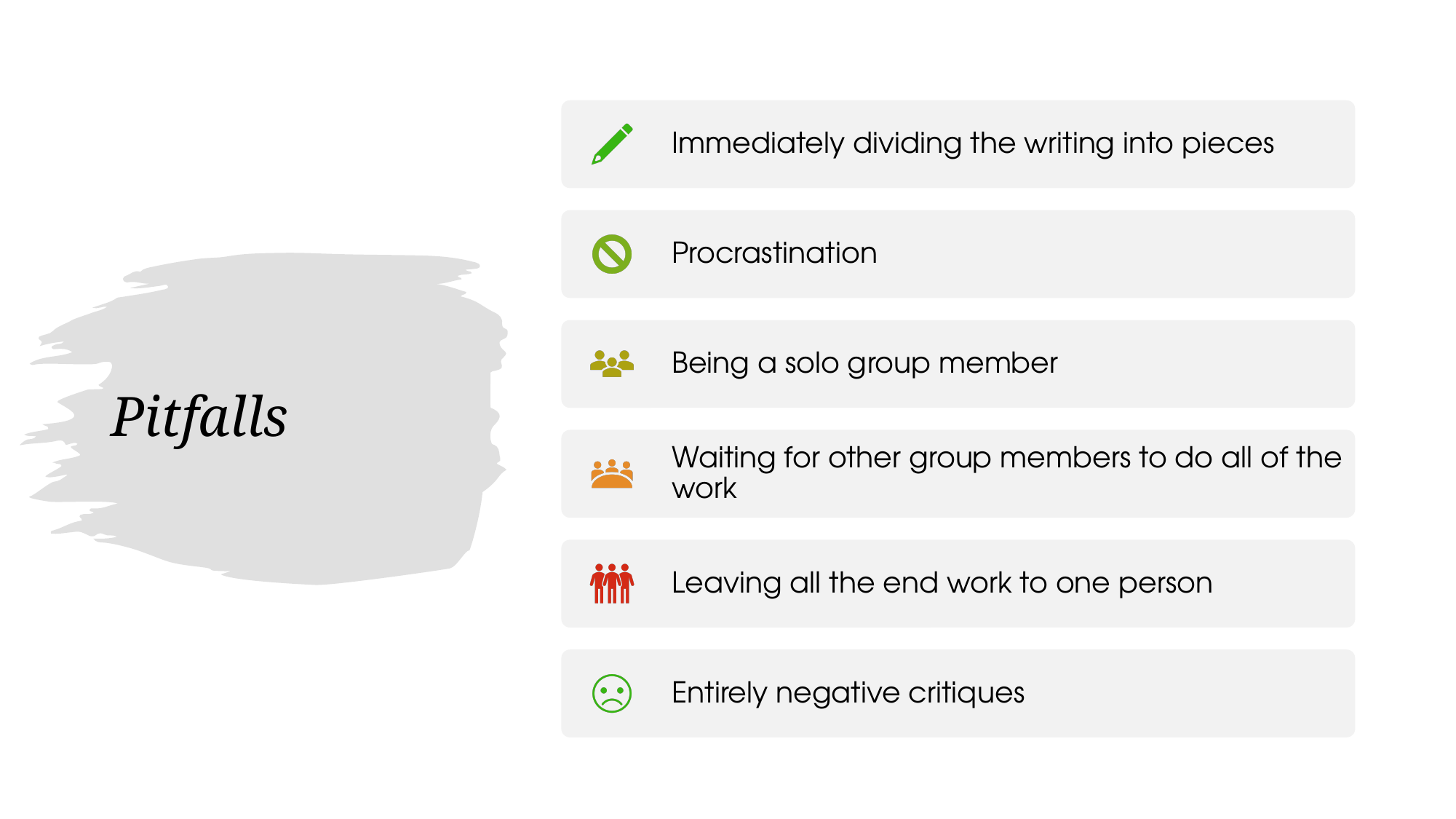

Immediately dividing the writing into pieces
Procrastination
Being a solo group member
Waiting for other group members to do all of the work
Leaving all the end work to one person
Entirely negative critiques
# Pitfalls